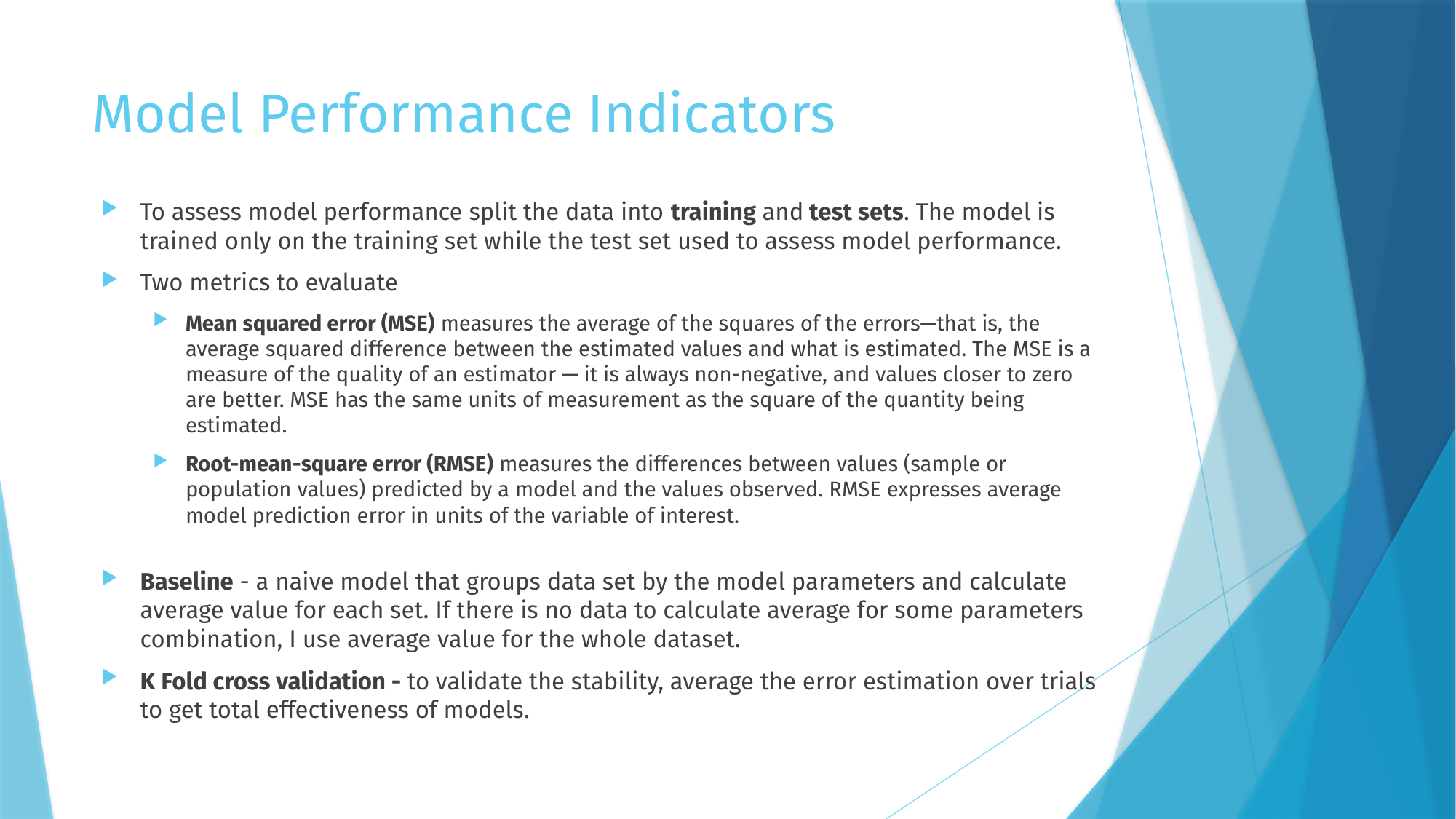

# Model Performance Indicators
To assess model performance split the data into training and test sets. The model is trained only on the training set while the test set used to assess model performance.
Two metrics to evaluate
Mean squared error (MSE) measures the average of the squares of the errors—that is, the average squared difference between the estimated values and what is estimated. The MSE is a measure of the quality of an estimator — it is always non-negative, and values closer to zero are better. MSE has the same units of measurement as the square of the quantity being estimated.
Root-mean-square error (RMSE) measures the differences between values (sample or population values) predicted by a model and the values observed. RMSE expresses average model prediction error in units of the variable of interest.
Baseline - a naive model that groups data set by the model parameters and calculate average value for each set. If there is no data to calculate average for some parameters combination, I use average value for the whole dataset.
K Fold cross validation - to validate the stability, average the error estimation over trials to get total effectiveness of models.